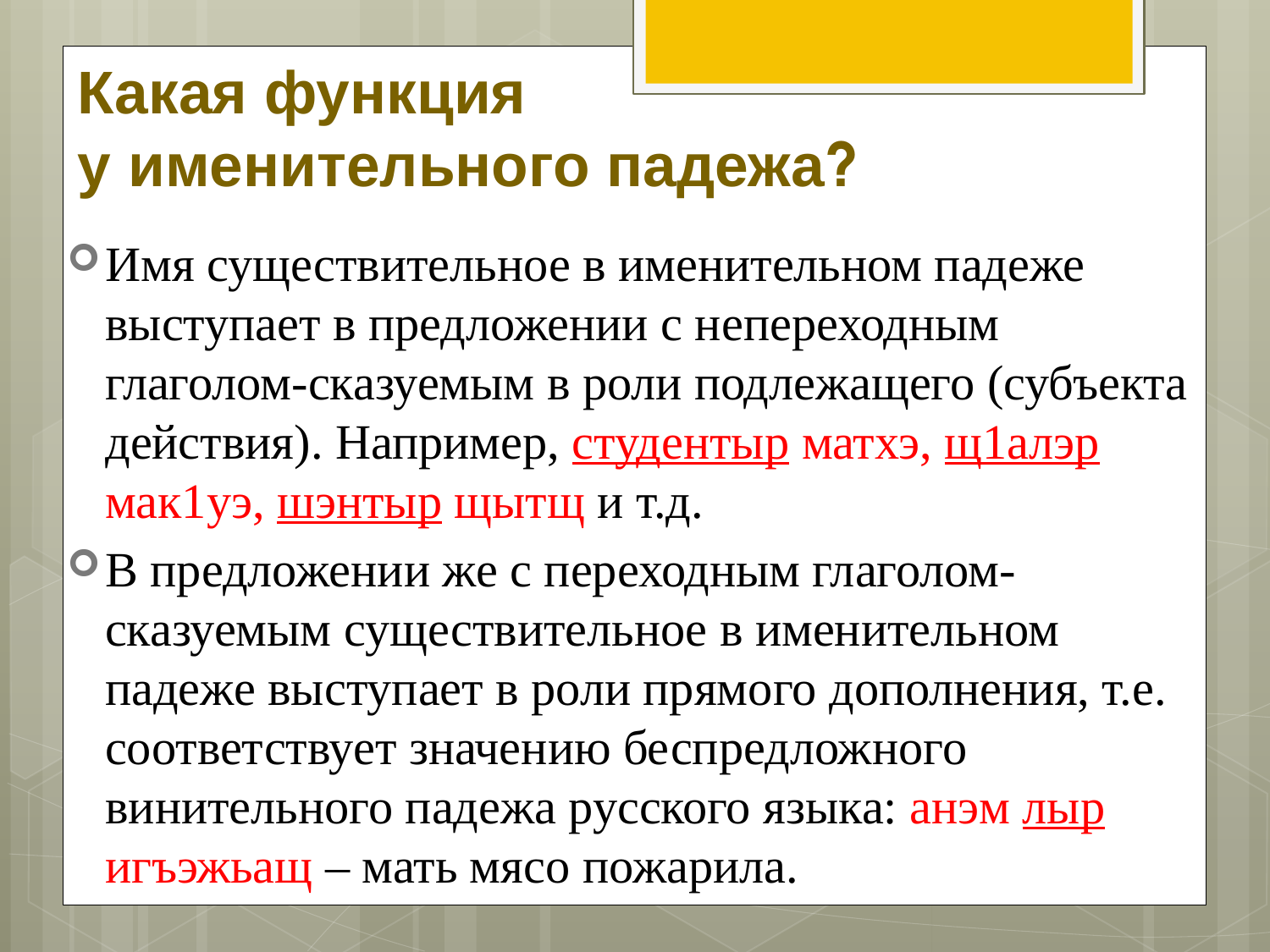

# Какая функция у именительного падежа?
Имя существительное в именительном падеже выступает в предложении с непереходным глаголом-сказуемым в роли подлежащего (субъекта действия). Например, студентыр матхэ, щ1алэр мак1уэ, шэнтыр щытщ и т.д.
В предложении же с переходным глаголом-сказуемым существительное в именительном падеже выступает в роли прямого дополнения, т.е. соответствует значению беспредложного винительного падежа русского языка: анэм лыр игъэжьащ – мать мясо пожарила.